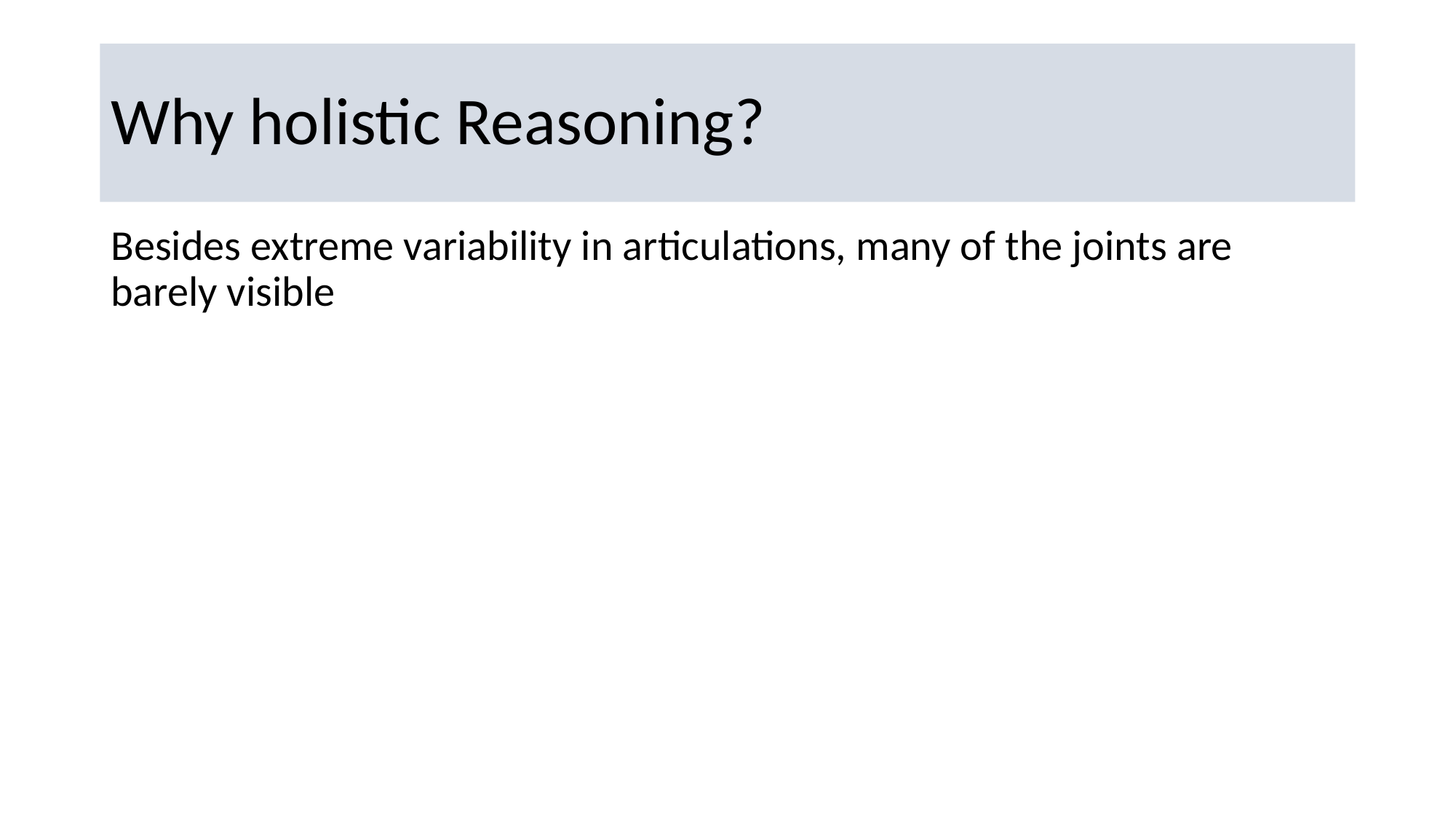

# Why holistic Reasoning?
Besides extreme variability in articulations, many of the joints are barely visible